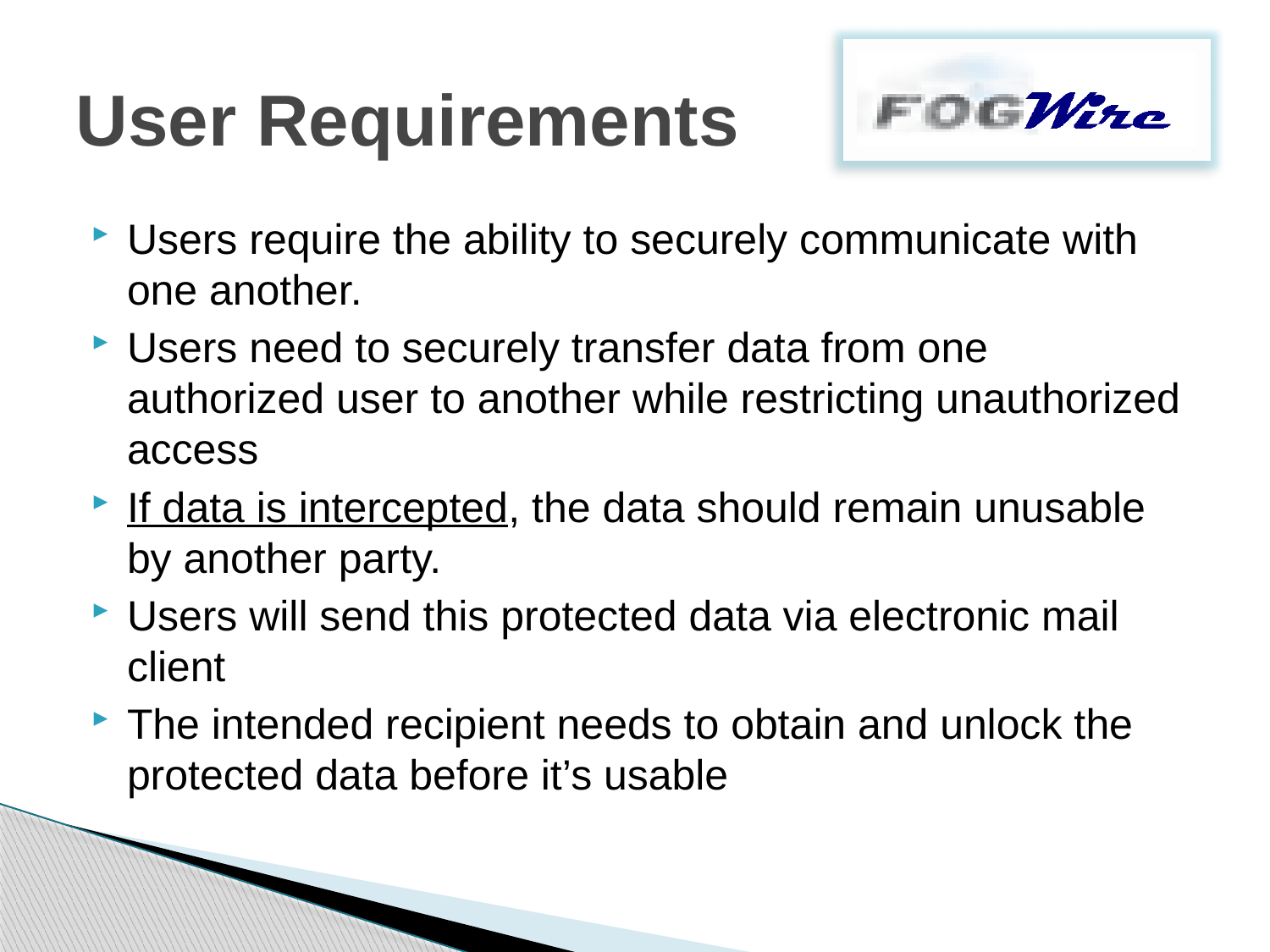

# User Requirements
Users require the ability to securely communicate with one another.
Users need to securely transfer data from one authorized user to another while restricting unauthorized access
If data is intercepted, the data should remain unusable by another party.
Users will send this protected data via electronic mail client
The intended recipient needs to obtain and unlock the protected data before it’s usable